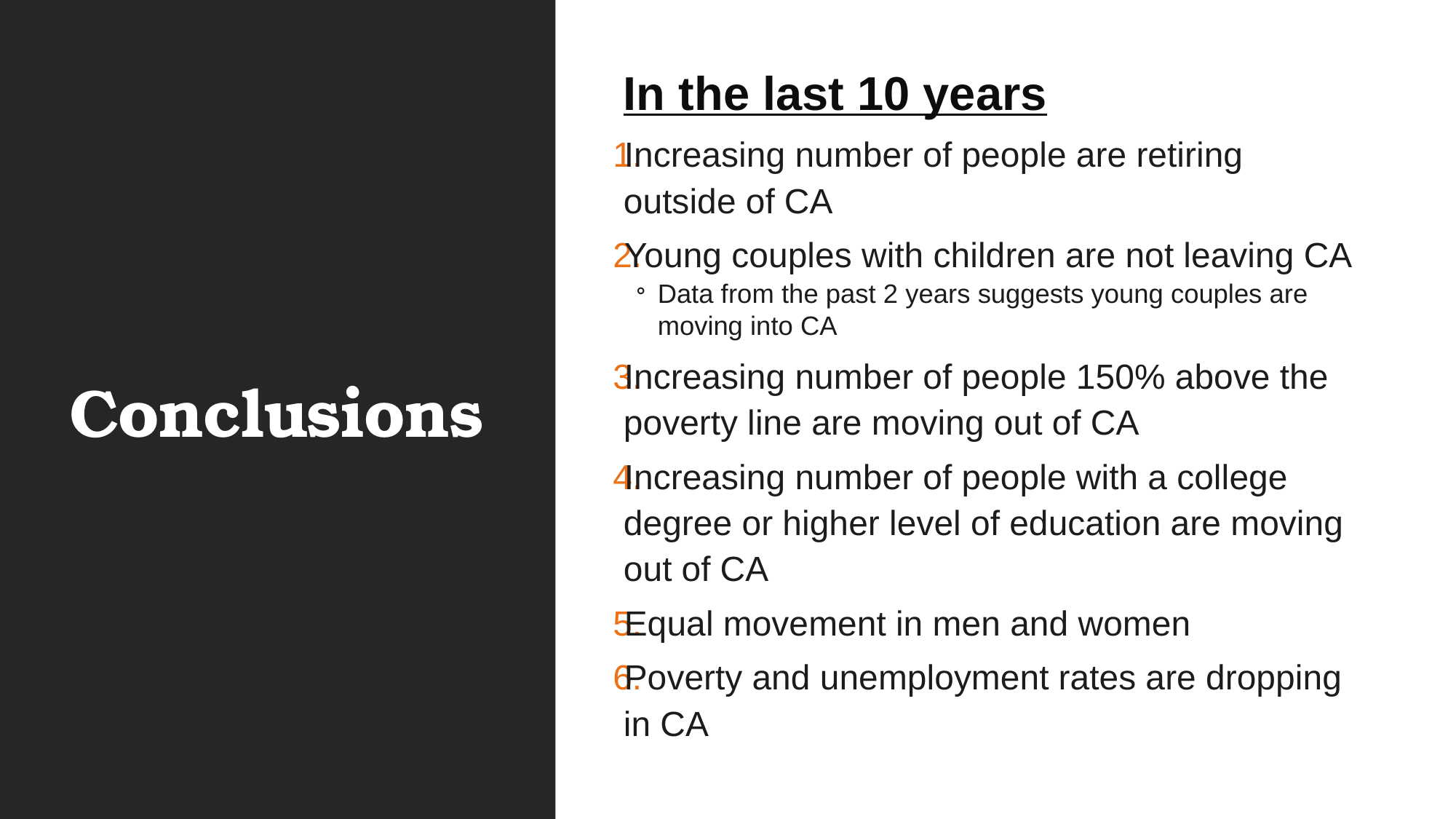

In the last 10 years
Increasing number of people are retiring outside of CA
Young couples with children are not leaving CA
Data from the past 2 years suggests young couples are moving into CA
Increasing number of people 150% above the poverty line are moving out of CA
Increasing number of people with a college degree or higher level of education are moving out of CA
Equal movement in men and women
Poverty and unemployment rates are dropping in CA

# Conclusions